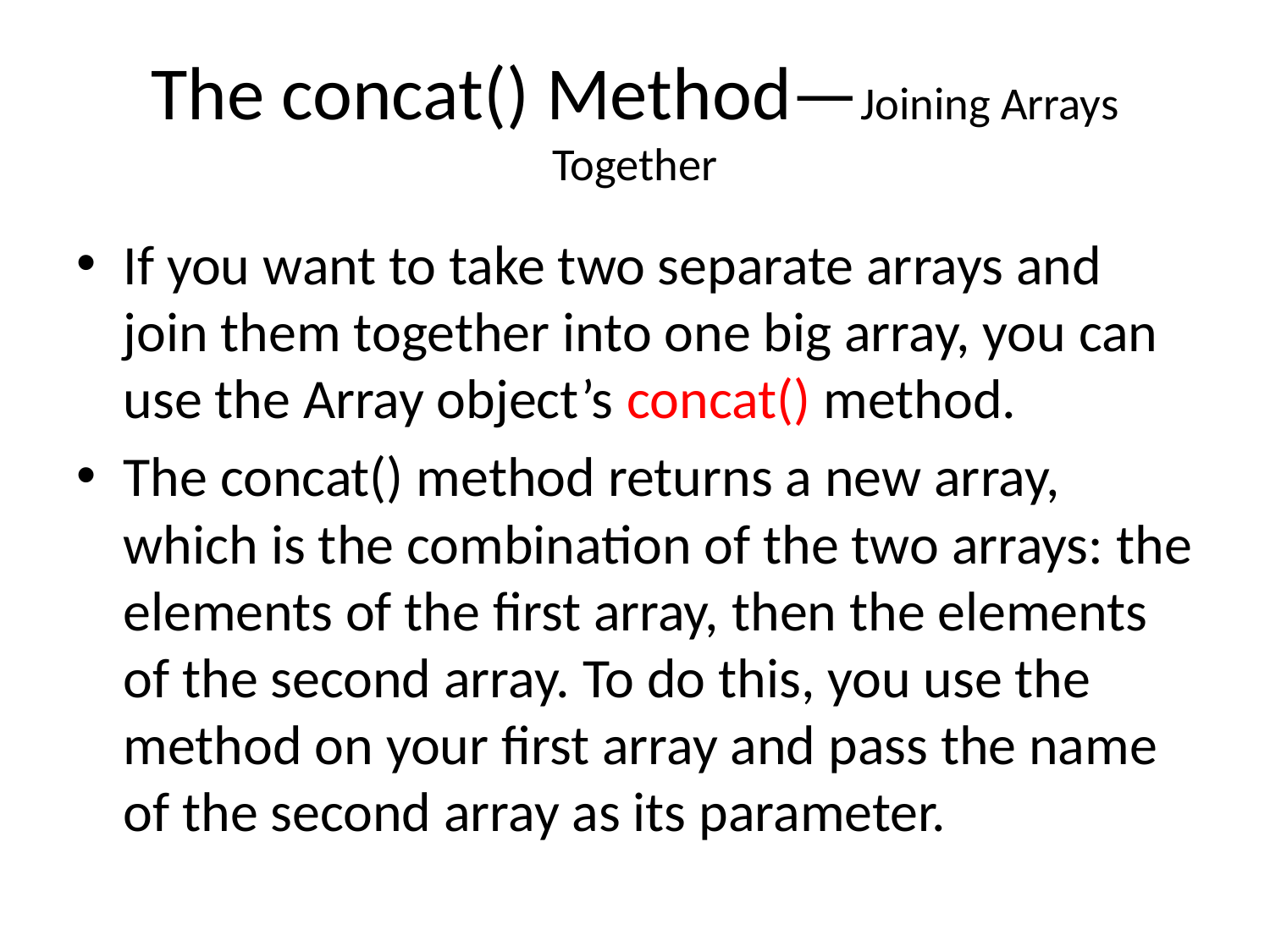

# The concat() Method—Joining Arrays Together
If you want to take two separate arrays and join them together into one big array, you can use the Array object’s concat() method.
The concat() method returns a new array, which is the combination of the two arrays: the elements of the first array, then the elements of the second array. To do this, you use the method on your first array and pass the name of the second array as its parameter.